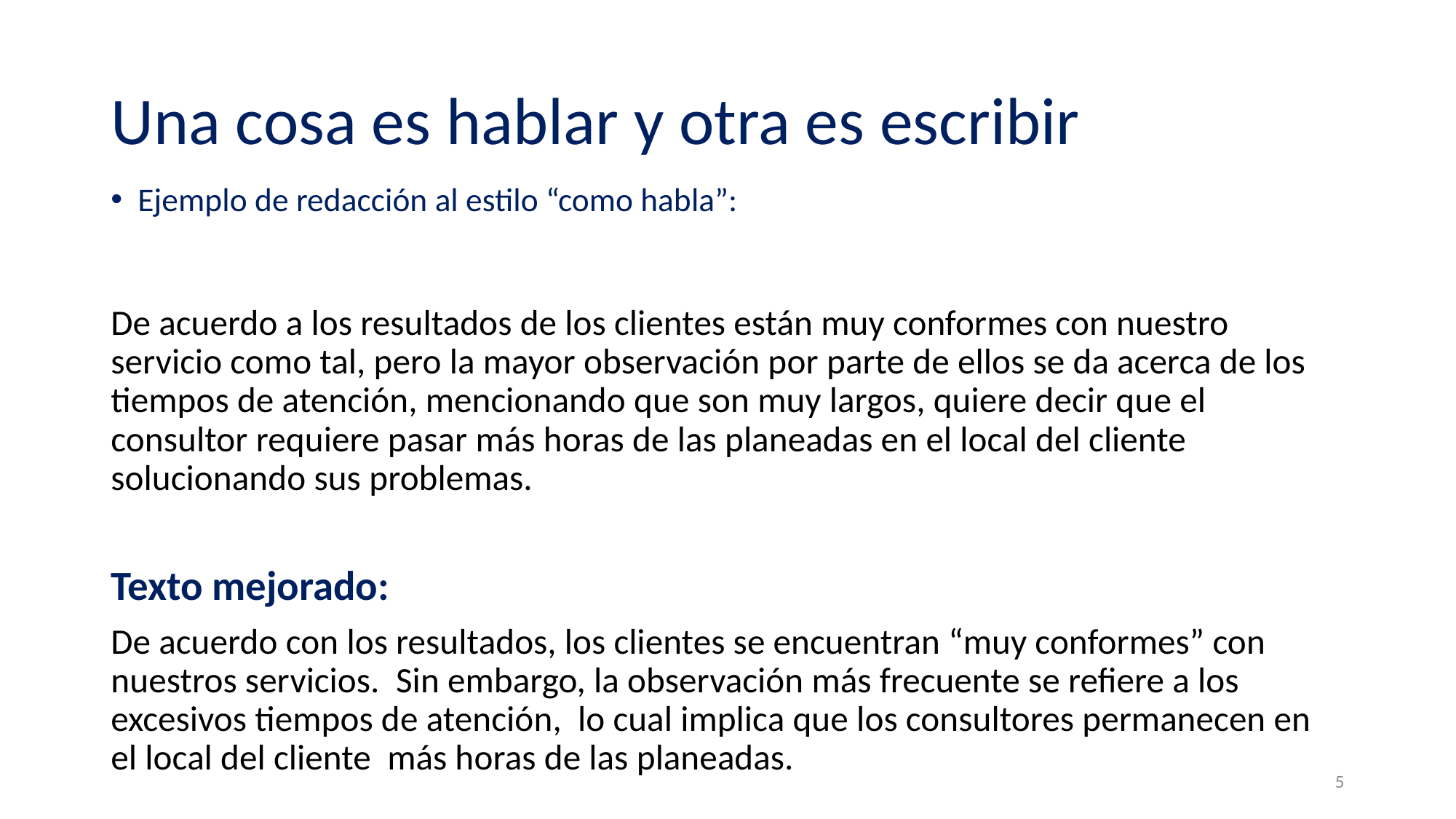

# Una cosa es hablar y otra es escribir
Ejemplo de redacción al estilo “como habla”:

De acuerdo a los resultados de los clientes están muy conformes con nuestro servicio como tal, pero la mayor observación por parte de ellos se da acerca de los tiempos de atención, mencionando que son muy largos, quiere decir que el consultor requiere pasar más horas de las planeadas en el local del cliente solucionando sus problemas.

Texto mejorado:
De acuerdo con los resultados, los clientes se encuentran “muy conformes” con nuestros servicios.  Sin embargo, la observación más frecuente se refiere a los excesivos tiempos de atención,  lo cual implica que los consultores permanecen en el local del cliente  más horas de las planeadas.
5